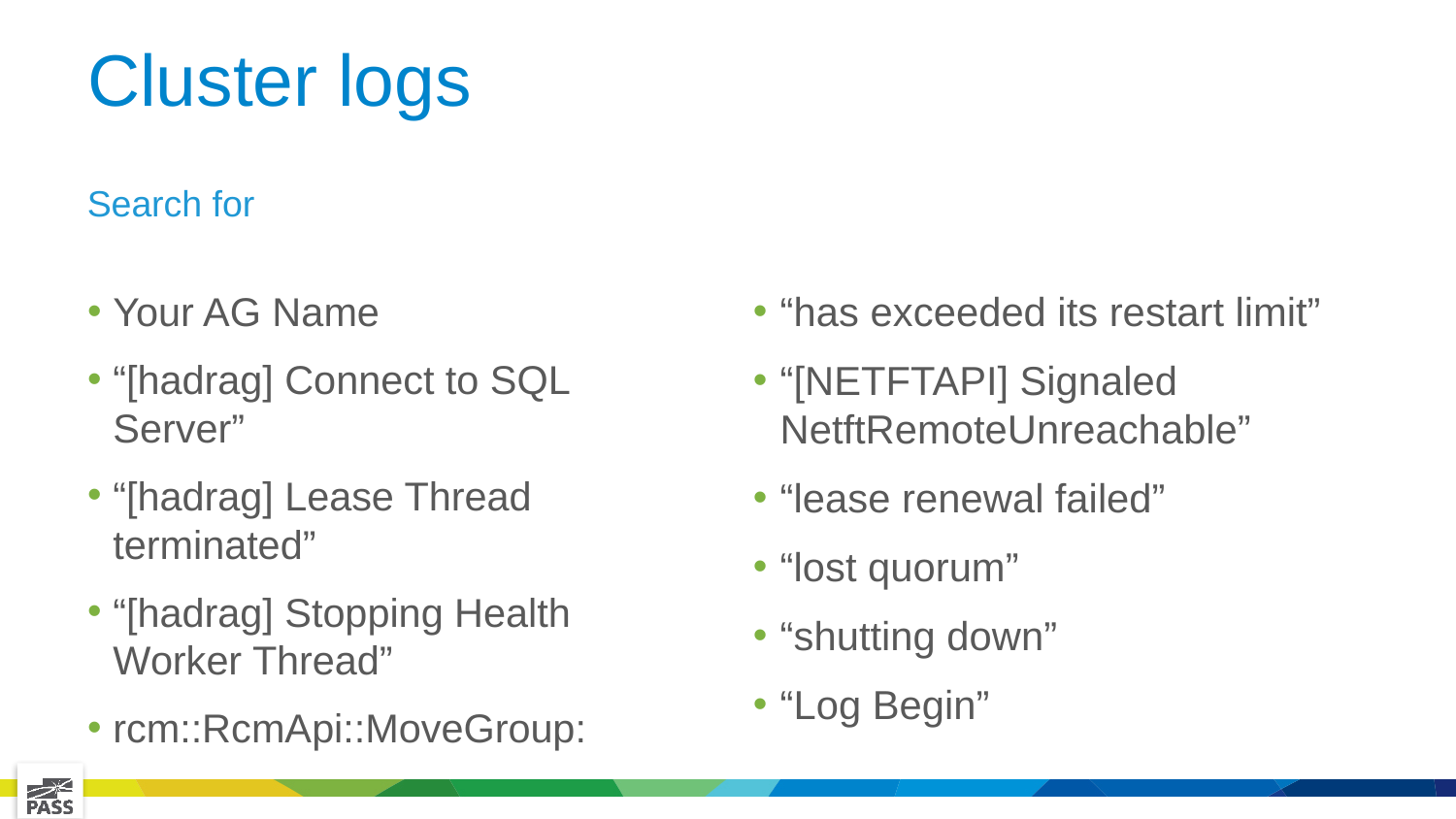

# Cluster logs
Search for
Your AG Name
“[hadrag] Connect to SQL Server”
“[hadrag] Lease Thread terminated”
“[hadrag] Stopping Health Worker Thread”
rcm::RcmApi::MoveGroup:
“has exceeded its restart limit”
“[NETFTAPI] Signaled NetftRemoteUnreachable”
“lease renewal failed”
“lost quorum”
“shutting down”
“Log Begin”